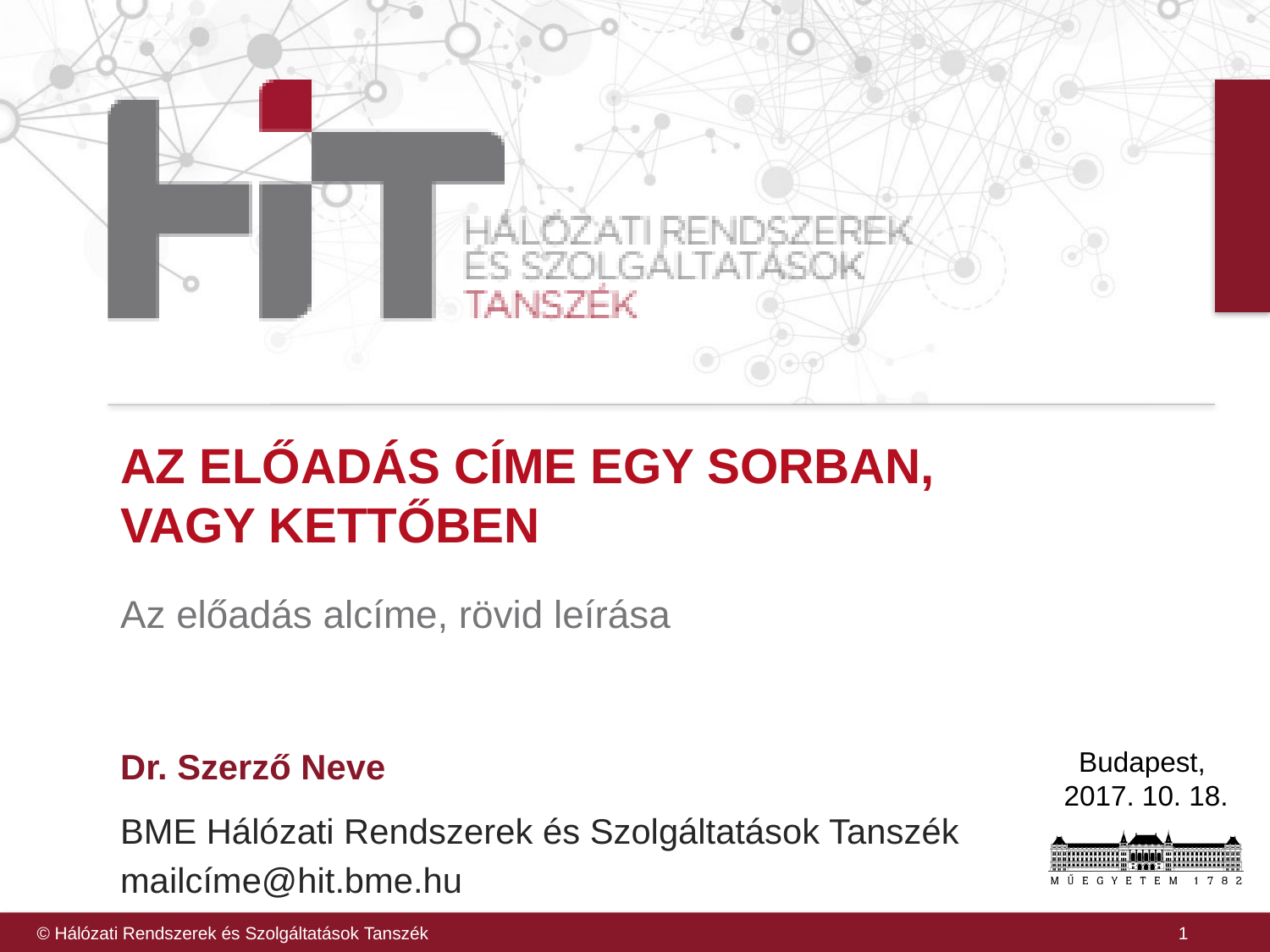

AZ ELŐADÁS CÍME EGY SORBAN, VAGY KETTŐBEN
Az előadás alcíme, rövid leírása
Dr. Szerző Neve
BME Hálózati Rendszerek és Szolgáltatások Tanszék
mailcíme@hit.bme.hu